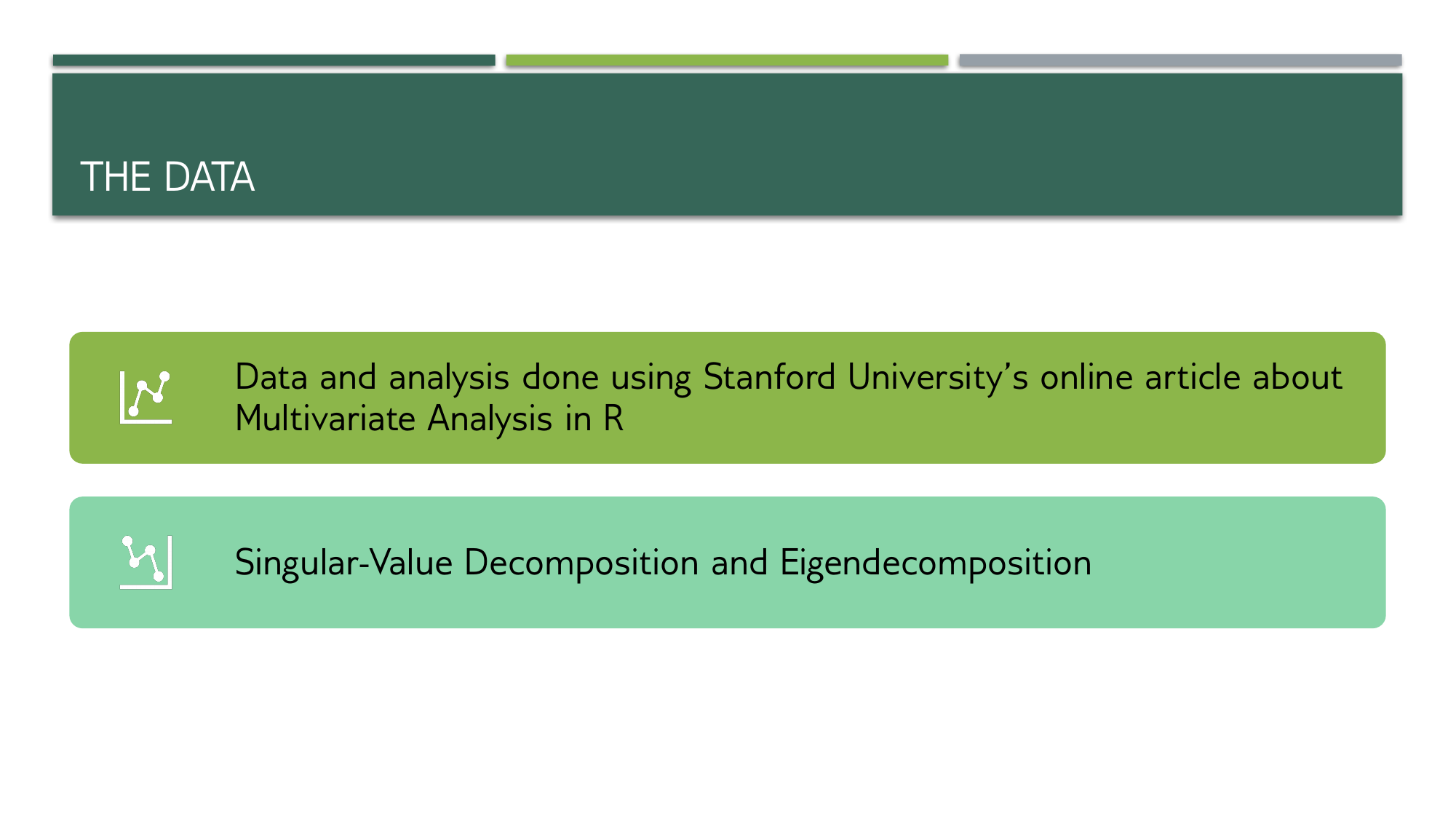

# The data
Data and analysis done using Stanford University’s online article about Multivariate Analysis in R
Singular-Value Decomposition and Eigendecomposition